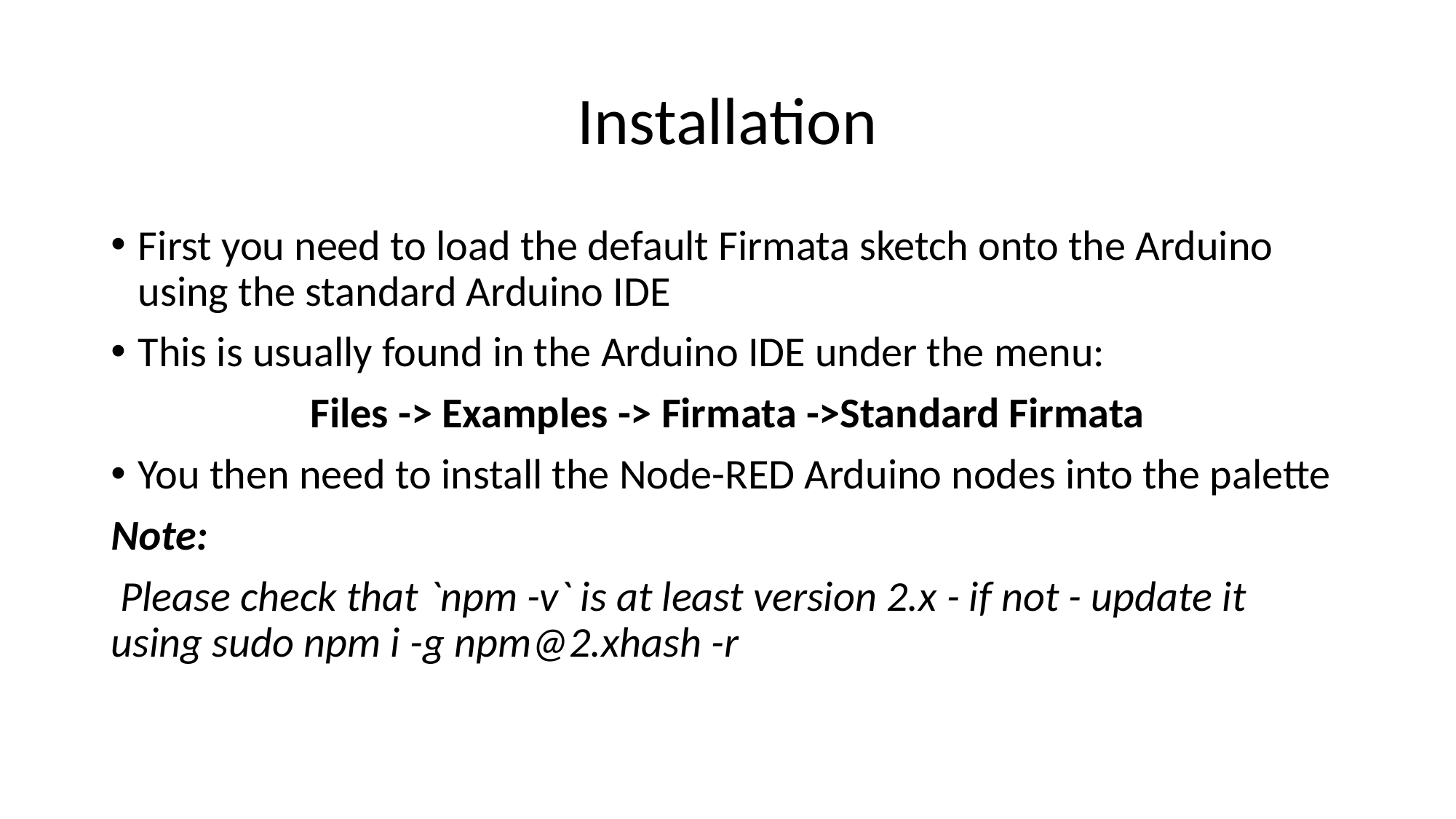

# Installation
First you need to load the default Firmata sketch onto the Arduino using the standard Arduino IDE
This is usually found in the Arduino IDE under the menu:
Files -> Examples -> Firmata ->Standard Firmata
You then need to install the Node-RED Arduino nodes into the palette
Note:
 Please check that `npm -v` is at least version 2.x - if not - update it using sudo npm i -g npm@2.xhash -r